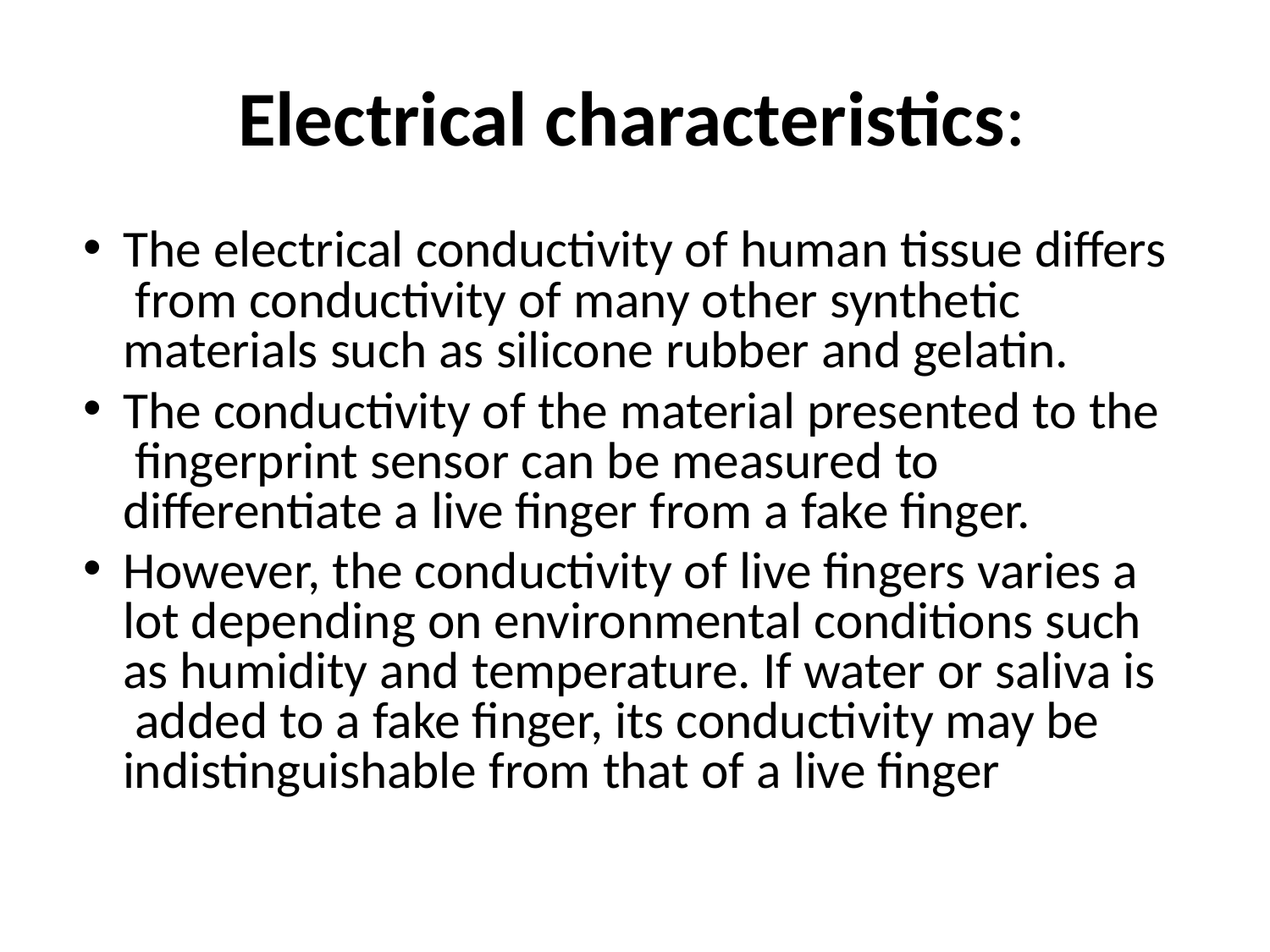

# Electrical characteristics:
The electrical conductivity of human tissue differs  from conductivity of many other synthetic  materials such as silicone rubber and gelatin.
The conductivity of the material presented to the  fingerprint sensor can be measured to  differentiate a live finger from a fake finger.
However, the conductivity of live fingers varies a  lot depending on environmental conditions such  as humidity and temperature. If water or saliva is  added to a fake finger, its conductivity may be  indistinguishable from that of a live finger